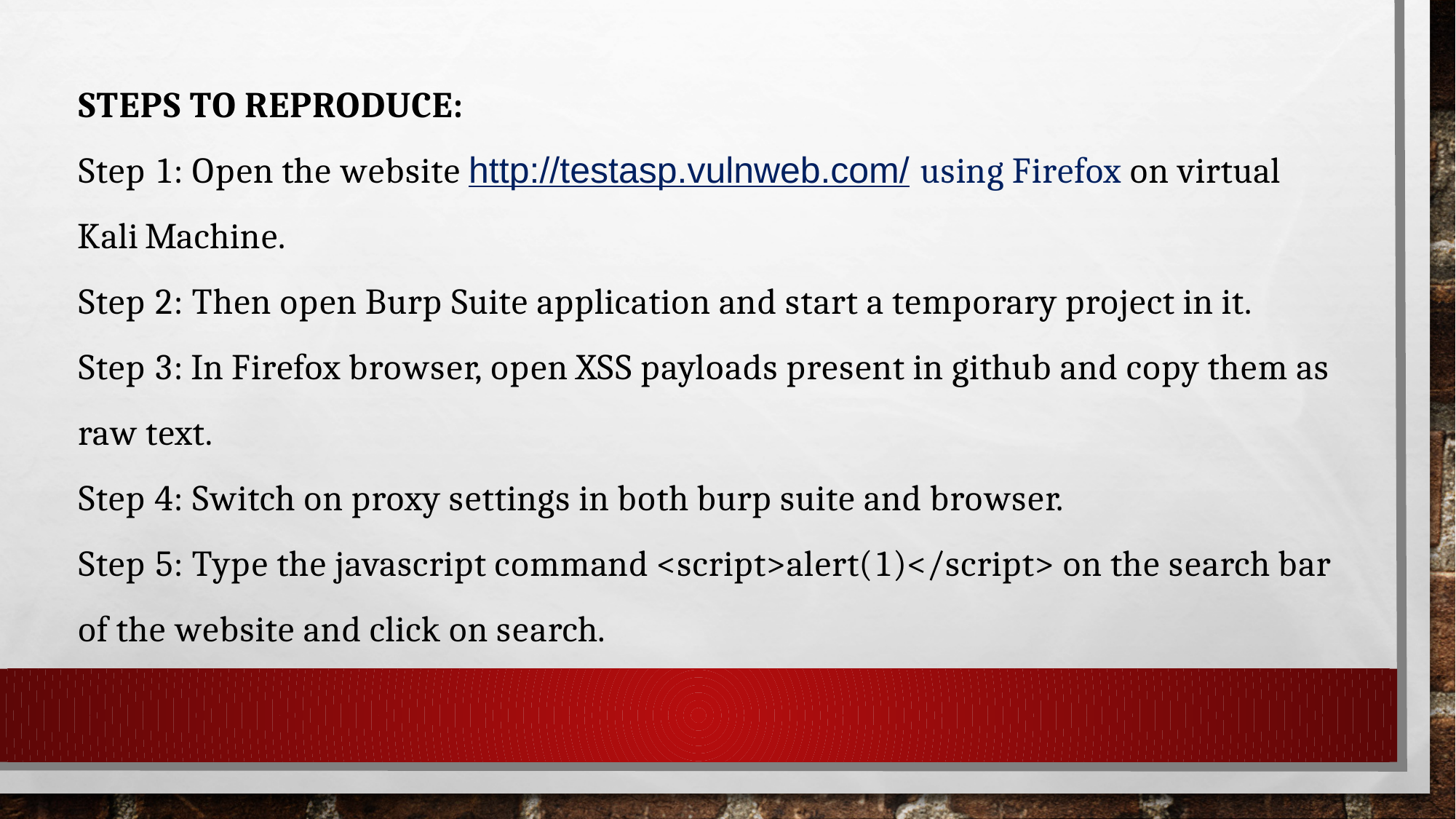

STEPS TO REPRODUCE:
Step 1: Open the website http://testasp.vulnweb.com/ using Firefox on virtual Kali Machine.
Step 2: Then open Burp Suite application and start a temporary project in it.
Step 3: In Firefox browser, open XSS payloads present in github and copy them as raw text.
Step 4: Switch on proxy settings in both burp suite and browser.
Step 5: Type the javascript command <script>alert(1)</script> on the search bar of the website and click on search.